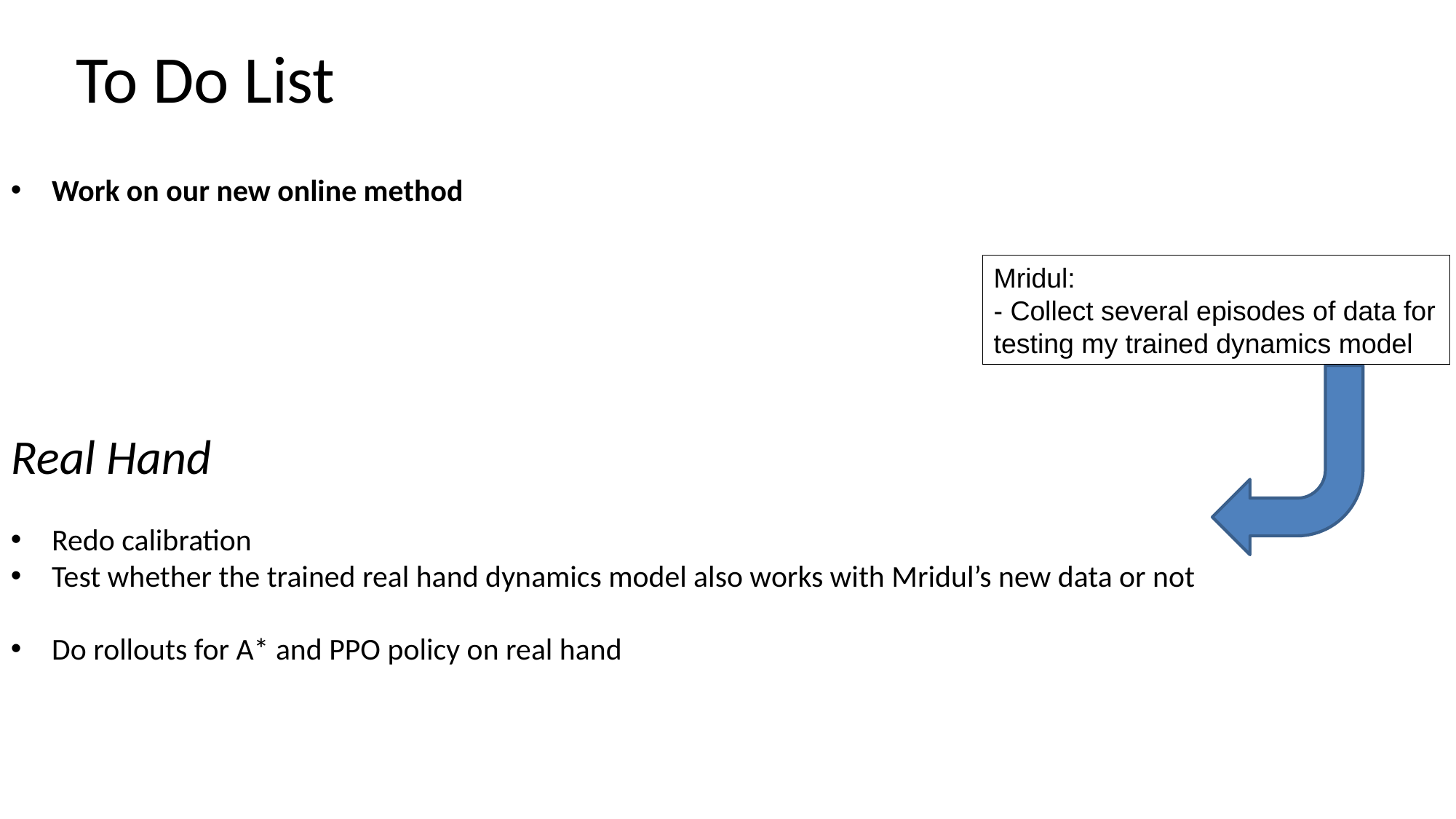

To Do List

Work on our new online method

Real Hand

Redo calibration
Test whether the trained real hand dynamics model also works with Mridul’s new data or not

Do rollouts for A* and PPO policy on real hand

Mridul:
- Collect several episodes of data for testing my trained dynamics model